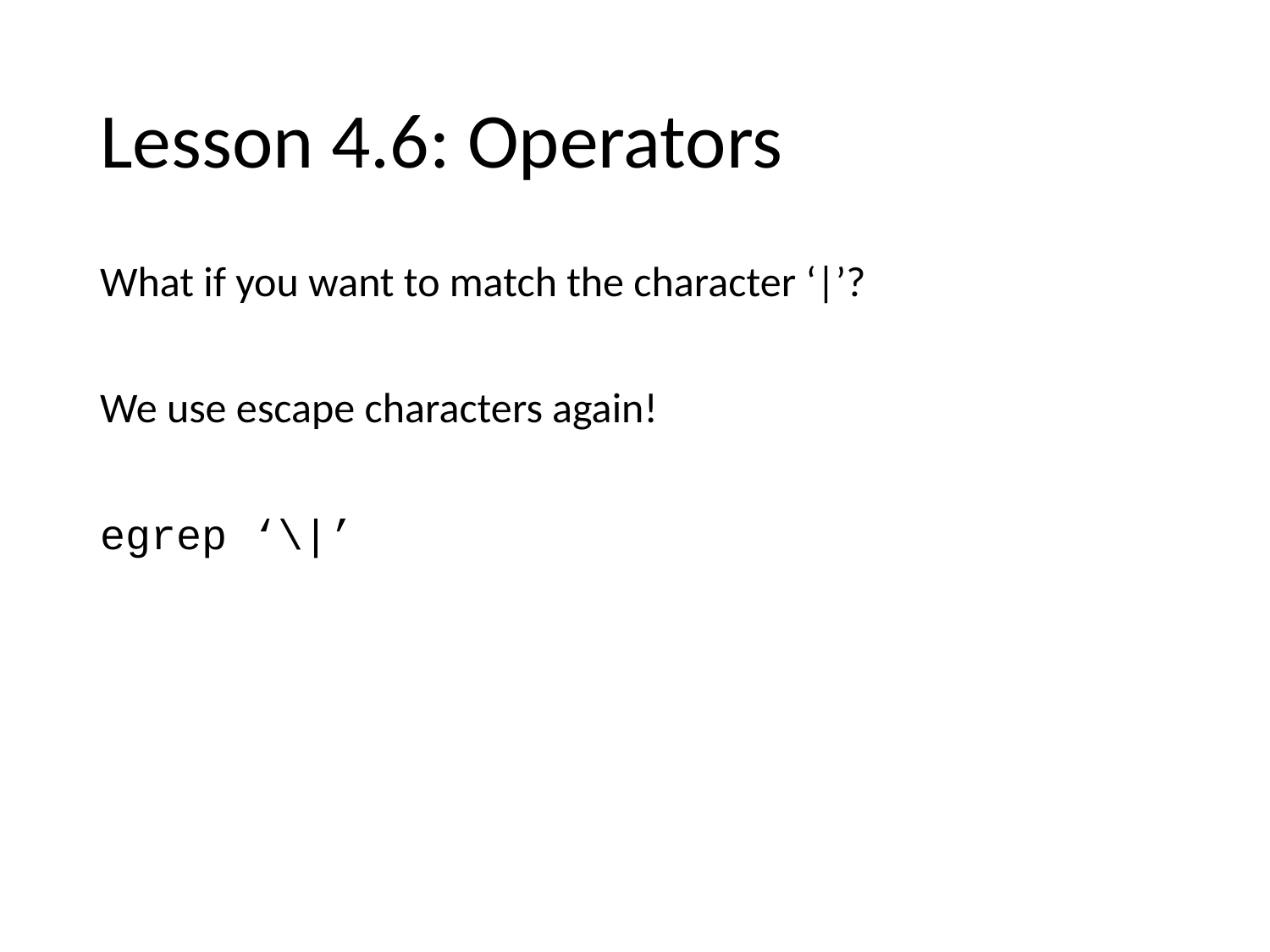

# Lesson 4.6: Operators
What if you want to match the character ‘|’?

We use escape characters again!

egrep ‘\|’